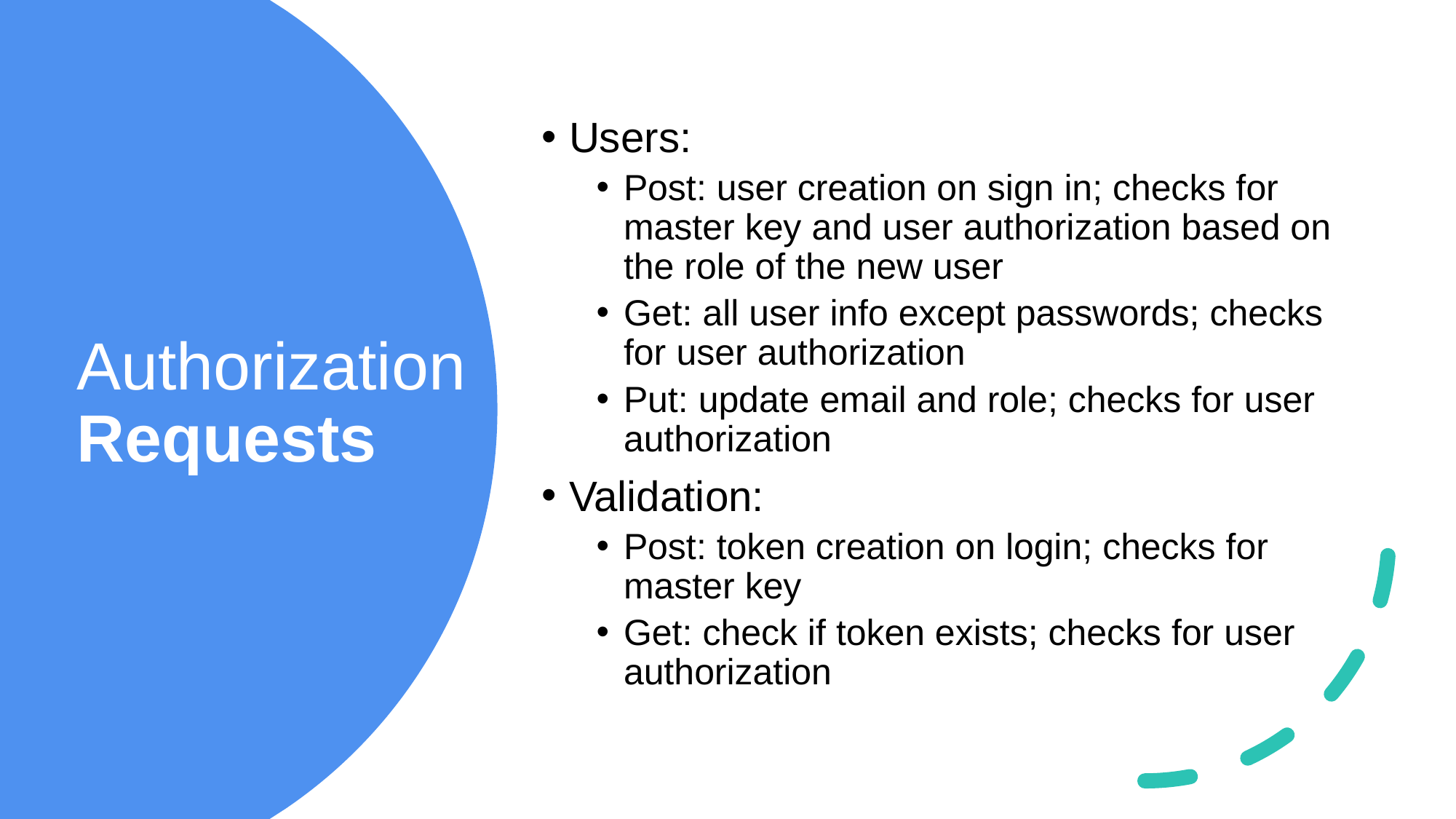

Users:
Post: user creation on sign in; checks for master key and user authorization based on the role of the new user
Get: all user info except passwords; checks for user authorization
Put: update email and role; checks for user authorization
Validation:
Post: token creation on login; checks for master key
Get: check if token exists; checks for user authorization
# Authorization Requests